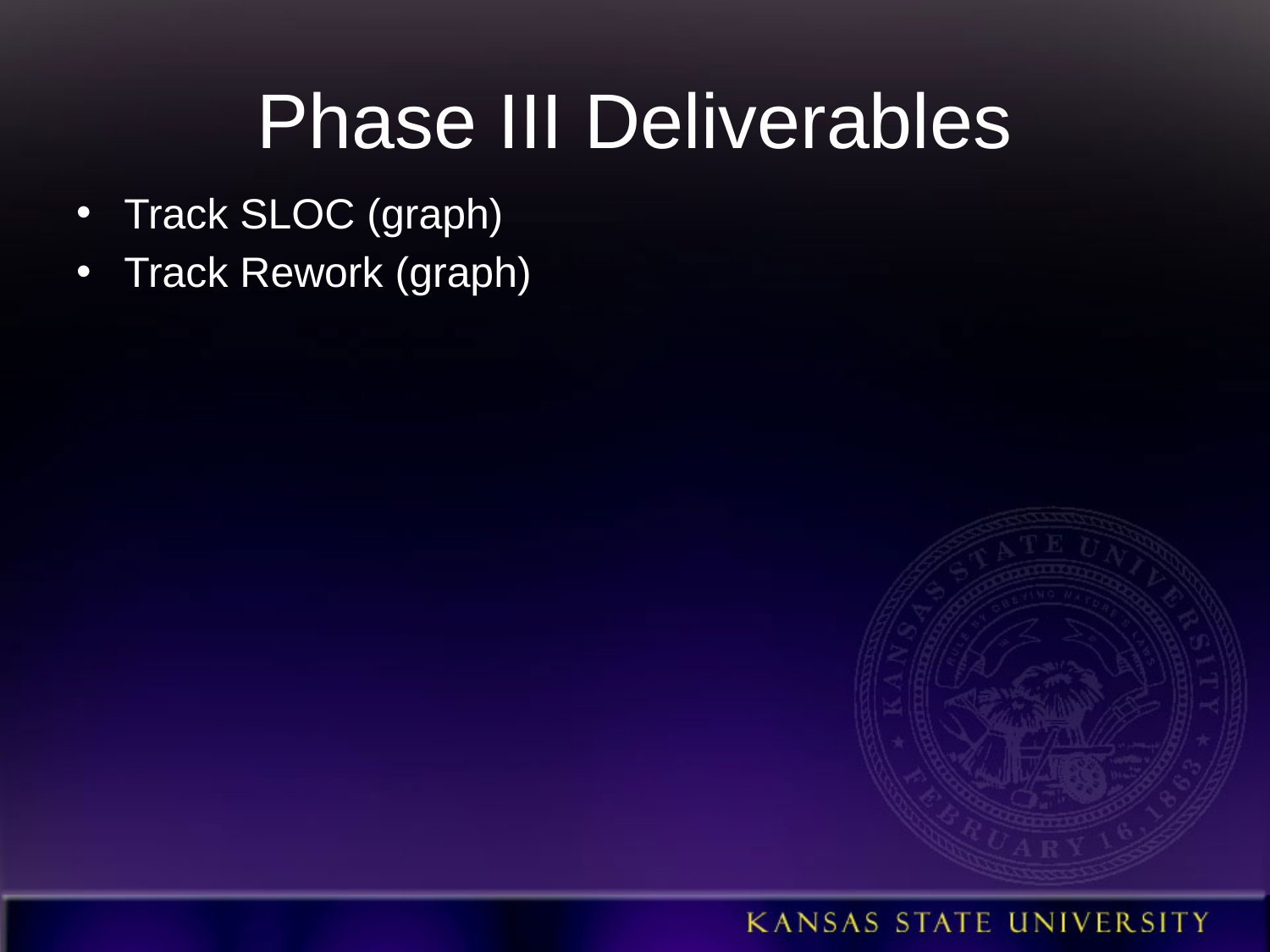

# Phase III Deliverables
Track SLOC (graph)
Track Rework (graph)